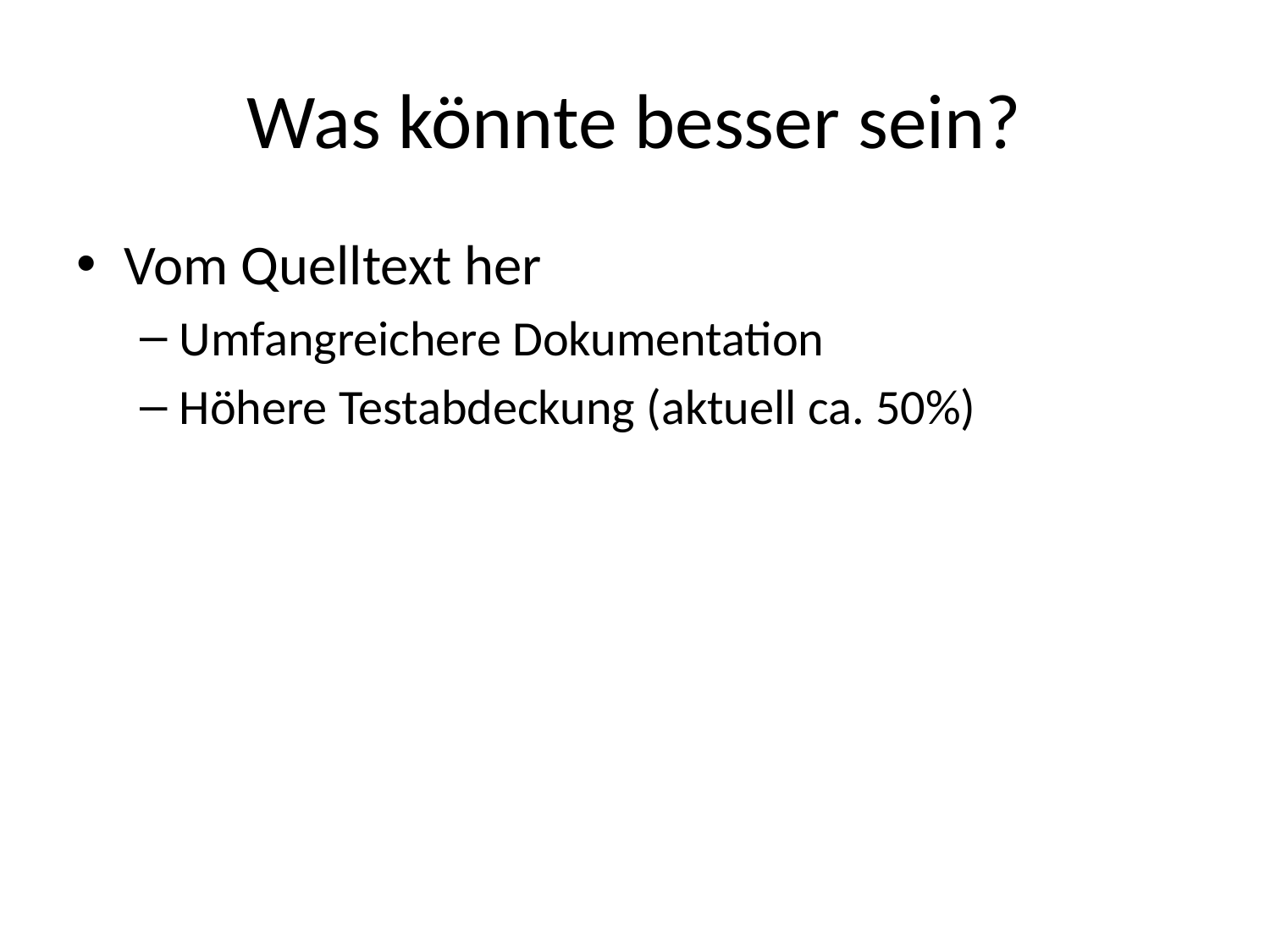

# Was könnte besser sein?
Vom Quelltext her
Umfangreichere Dokumentation
Höhere Testabdeckung (aktuell ca. 50%)